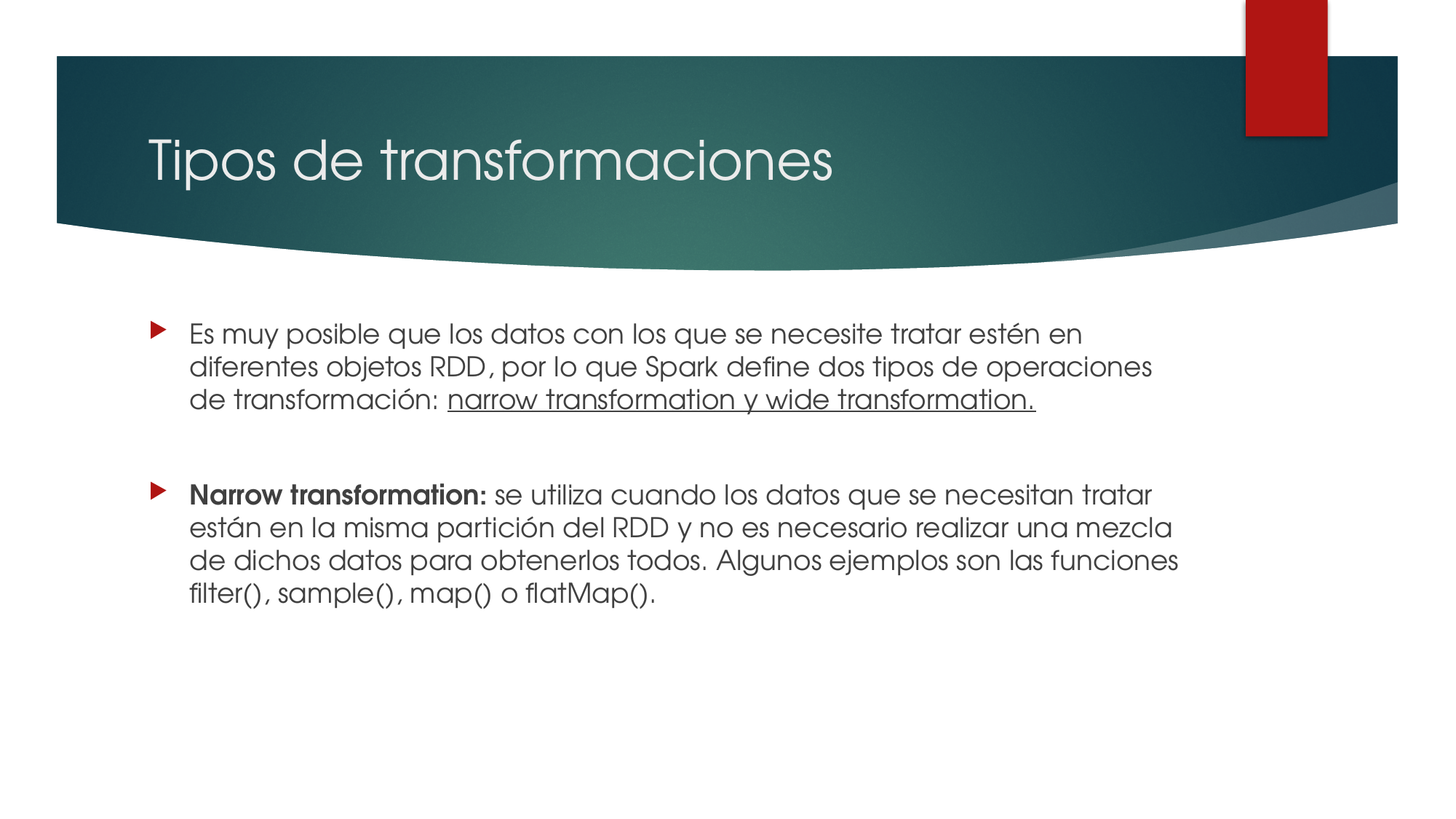

# Tipos de transformaciones
Es muy posible que los datos con los que se necesite tratar estén en diferentes objetos RDD, por lo que Spark define dos tipos de operaciones de transformación: narrow transformation y wide transformation.

Narrow transformation: se utiliza cuando los datos que se necesitan tratar están en la misma partición del RDD y no es necesario realizar una mezcla de dichos datos para obtenerlos todos. Algunos ejemplos son las funciones filter(), sample(), map() o flatMap().